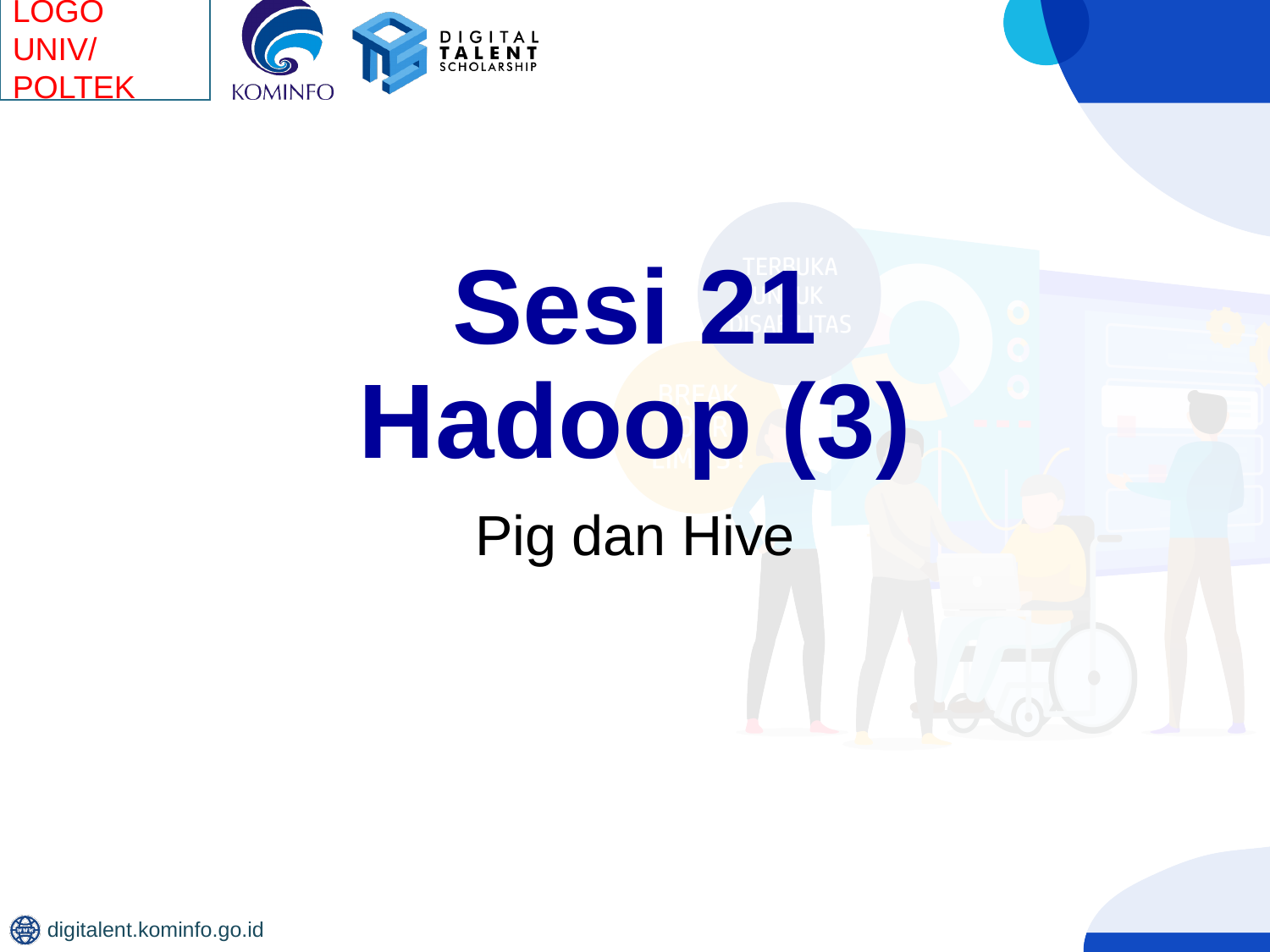

# Sesi 21 Hadoop (3)
Pig dan Hive